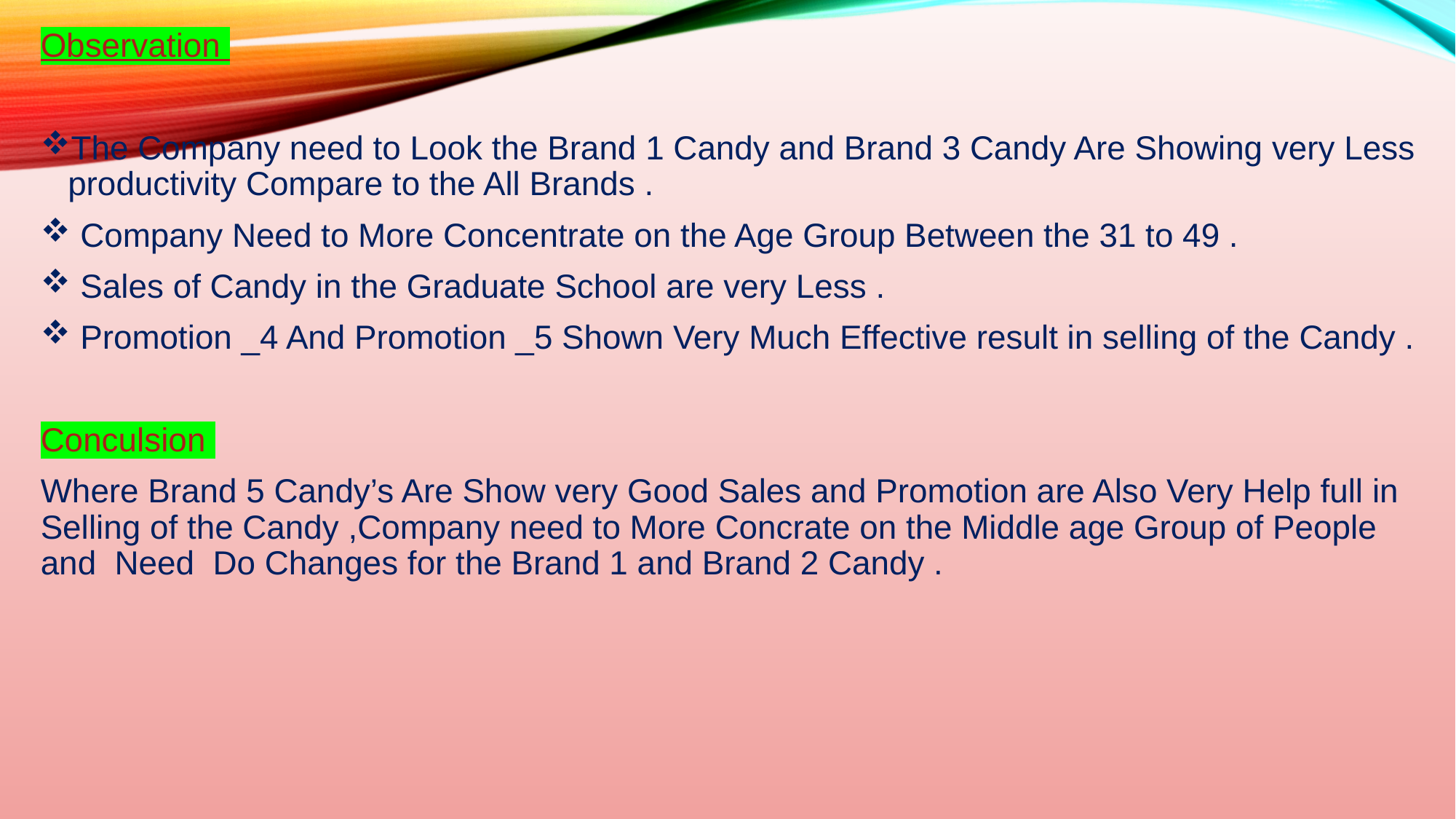

Observation

The Company need to Look the Brand 1 Candy and Brand 3 Candy Are Showing very Less productivity Compare to the All Brands .
 Company Need to More Concentrate on the Age Group Between the 31 to 49 .
 Sales of Candy in the Graduate School are very Less .
 Promotion _4 And Promotion _5 Shown Very Much Effective result in selling of the Candy .

Conculsion
Where Brand 5 Candy’s Are Show very Good Sales and Promotion are Also Very Help full in Selling of the Candy ,Company need to More Concrate on the Middle age Group of People and  Need  Do Changes for the Brand 1 and Brand 2 Candy .